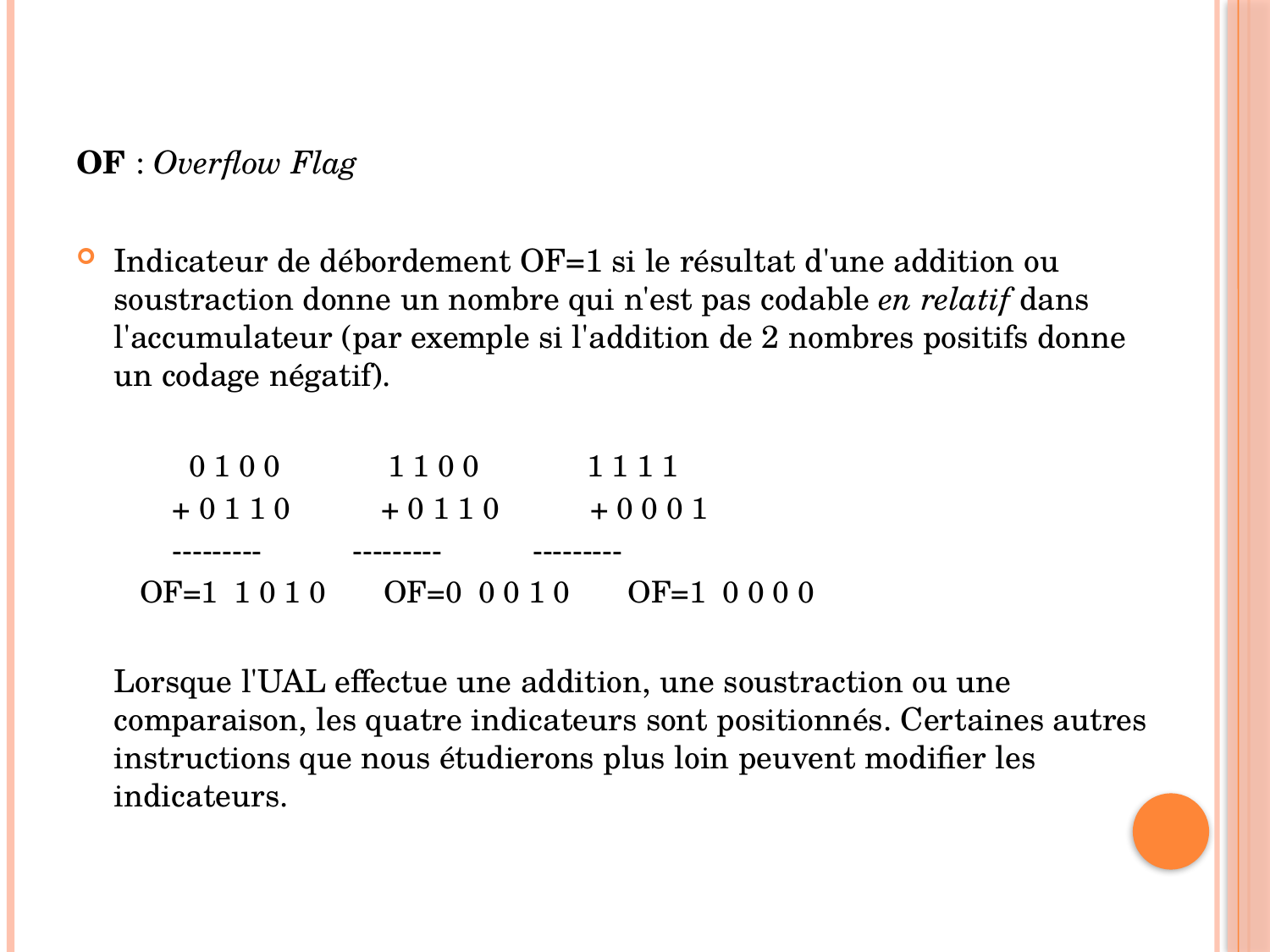

OF : Overflow Flag

Indicateur de débordement OF=1 si le résultat d'une addition ou soustraction donne un nombre qui n'est pas codable en relatif dans l'accumulateur (par exemple si l'addition de 2 nombres positifs donne un codage négatif).

      0 1 0 0             1 1 0 0             1 1 1 1
    + 0 1 1 0           + 0 1 1 0           + 0 0 0 1
    ---------           ---------           ---------
OF=1  1 0 1 0       OF=0  0 0 1 0       OF=1  0 0 0 0

	Lorsque l'UAL effectue une addition, une soustraction ou une comparaison, les quatre indicateurs sont positionnés. Certaines autres instructions que nous étudierons plus loin peuvent modifier les indicateurs.